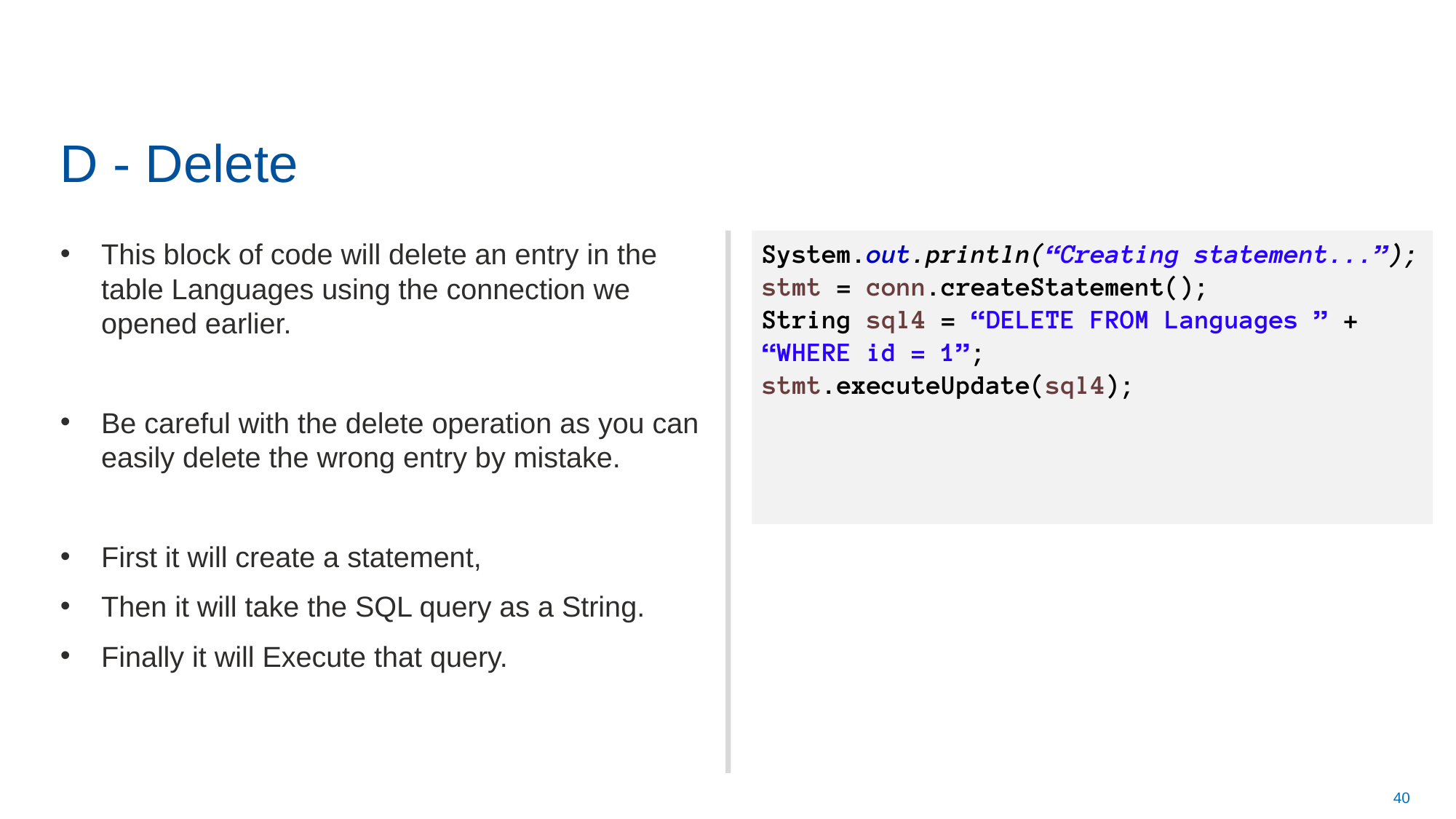

# D - Delete
This block of code will delete an entry in the table Languages using the connection we opened earlier.

Be careful with the delete operation as you can easily delete the wrong entry by mistake.

First it will create a statement,
Then it will take the SQL query as a String.
Finally it will Execute that query.
System.out.println(“Creating statement...”);
stmt = conn.createStatement();
String sql4 = “DELETE FROM Languages ” + “WHERE id = 1”;
stmt.executeUpdate(sql4);